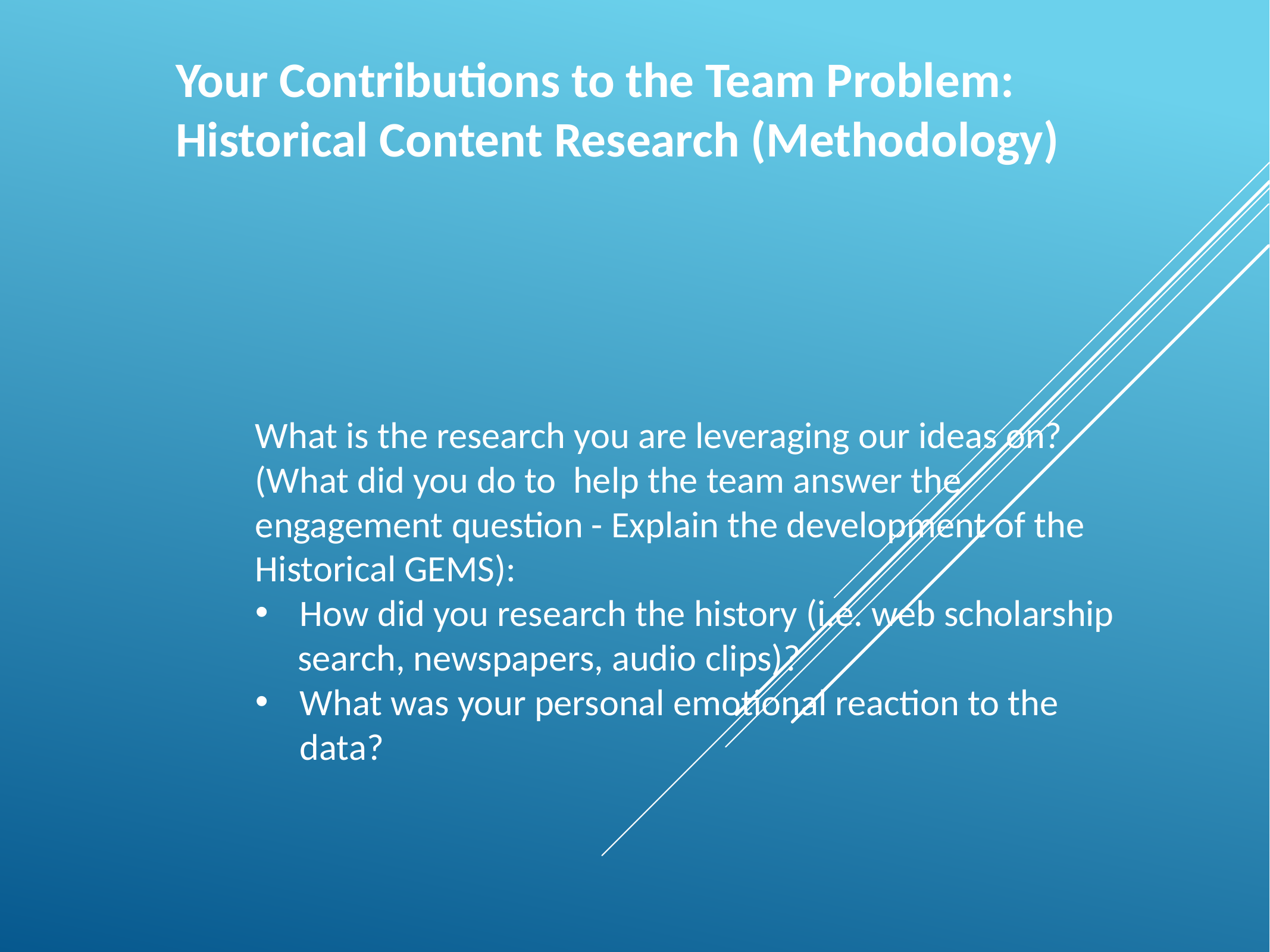

Your Contributions to the Team Problem:
Historical Content Research (Methodology)
What is the research you are leveraging our ideas on? (What did you do to  help the team answer the engagement question - Explain the development of the Historical GEMS):
How did you research the history (i.e. web scholarship
     search, newspapers, audio clips)?
What was your personal emotional reaction to the data?